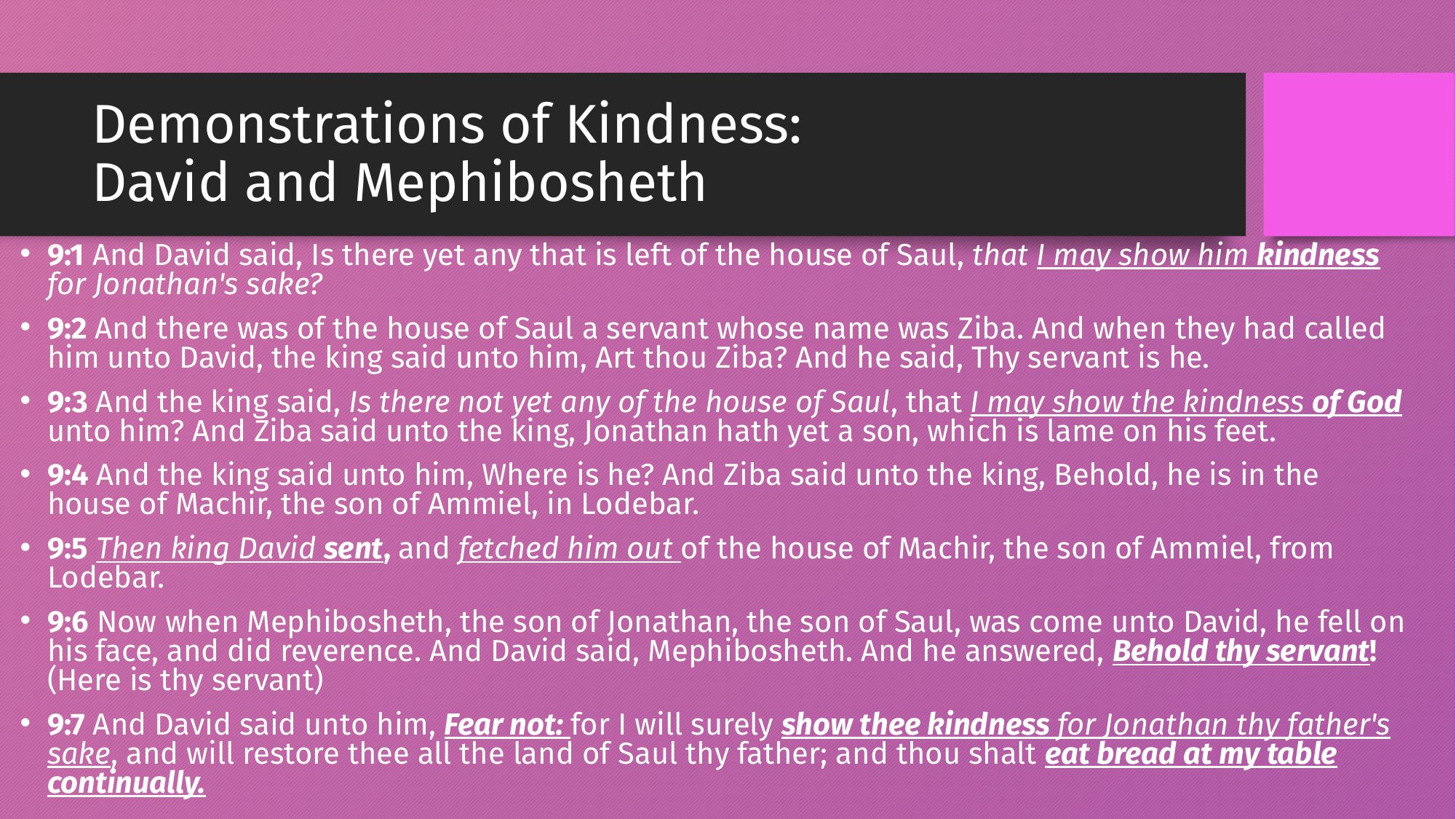

# Demonstrations of Kindness: David and Mephibosheth
9:1 And David said, Is there yet any that is left of the house of Saul, that I may show him kindness for Jonathan's sake?
9:2 And there was of the house of Saul a servant whose name was Ziba. And when they had called him unto David, the king said unto him, Art thou Ziba? And he said, Thy servant is he.
9:3 And the king said, Is there not yet any of the house of Saul, that I may show the kindness of God unto him? And Ziba said unto the king, Jonathan hath yet a son, which is lame on his feet.
9:4 And the king said unto him, Where is he? And Ziba said unto the king, Behold, he is in the house of Machir, the son of Ammiel, in Lodebar.
9:5 Then king David sent, and fetched him out of the house of Machir, the son of Ammiel, from Lodebar.
9:6 Now when Mephibosheth, the son of Jonathan, the son of Saul, was come unto David, he fell on his face, and did reverence. And David said, Mephibosheth. And he answered, Behold thy servant! (Here is thy servant)
9:7 And David said unto him, Fear not: for I will surely show thee kindness for Jonathan thy father's sake, and will restore thee all the land of Saul thy father; and thou shalt eat bread at my table continually.